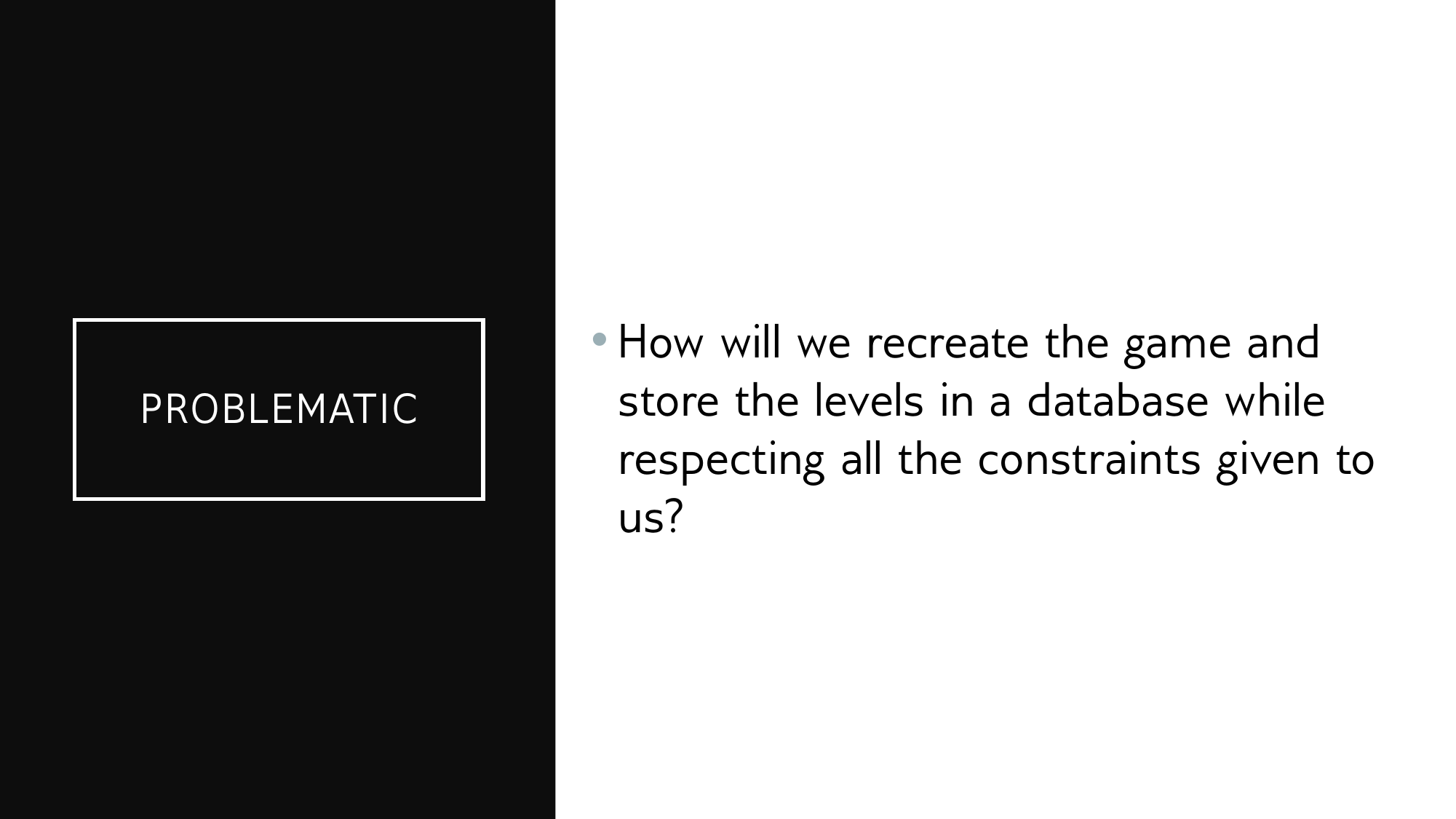

How will we recreate the game and store the levels in a database while respecting all the constraints given to us?

# PROBLEMATIC